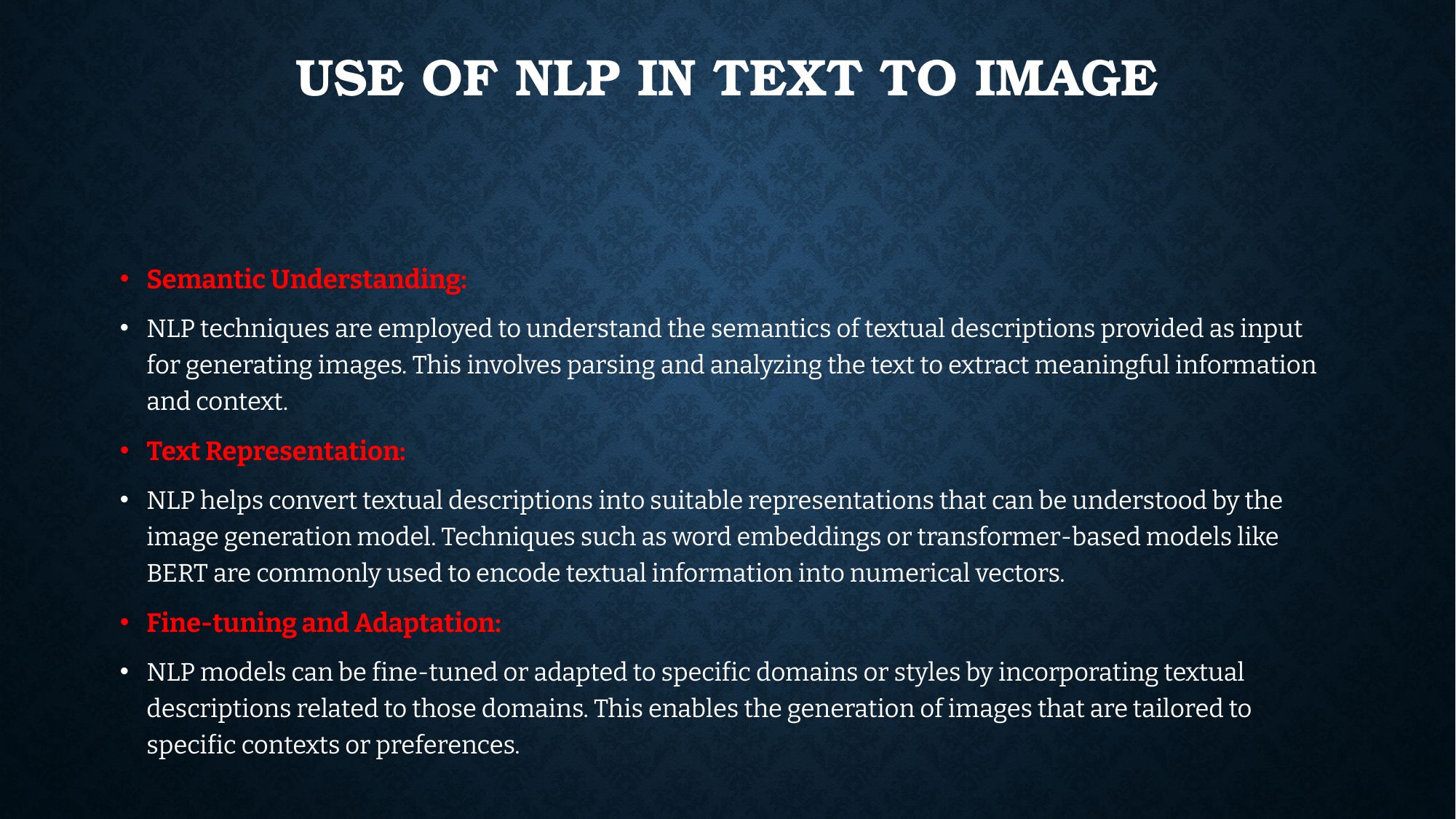

# USE OF NLP IN TEXT TO IMAGE
Semantic Understanding:
NLP techniques are employed to understand the semantics of textual descriptions provided as input for generating images. This involves parsing and analyzing the text to extract meaningful information and context.
Text Representation:
NLP helps convert textual descriptions into suitable representations that can be understood by the image generation model. Techniques such as word embeddings or transformer-based models like BERT are commonly used to encode textual information into numerical vectors.
Fine-tuning and Adaptation:
NLP models can be fine-tuned or adapted to specific domains or styles by incorporating textual descriptions related to those domains. This enables the generation of images that are tailored to specific contexts or preferences.